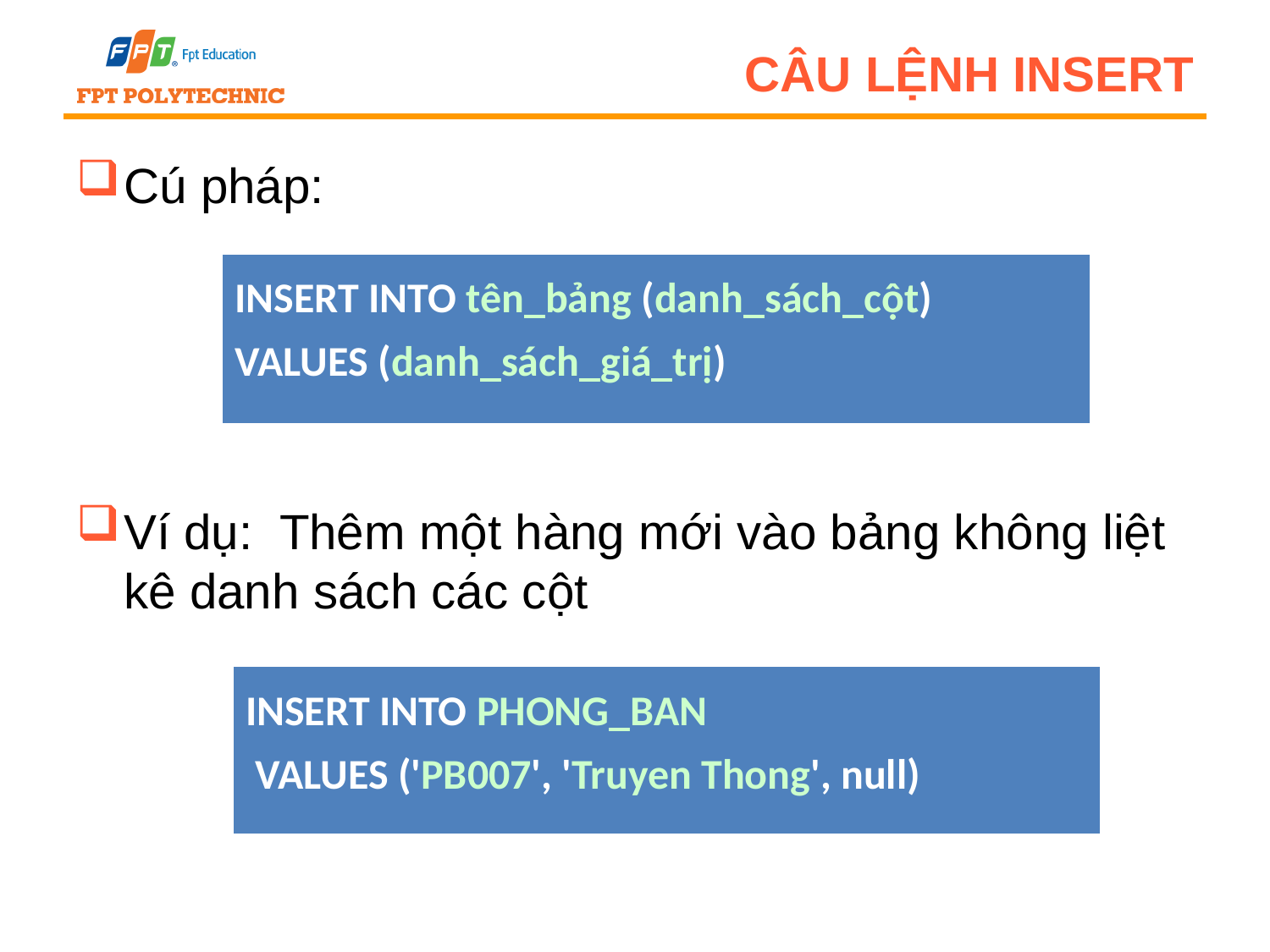

# Câu lệnh insert
Cú pháp:

Ví dụ:  Thêm một hàng mới vào bảng không liệt kê danh sách các cột
| INSERT INTO tên\_bảng (danh\_sách\_cột) VALUES (danh\_sách\_giá\_trị) |
| --- |
| INSERT INTO PHONG\_BAN VALUES ('PB007', 'Truyen Thong', null) |
| --- |